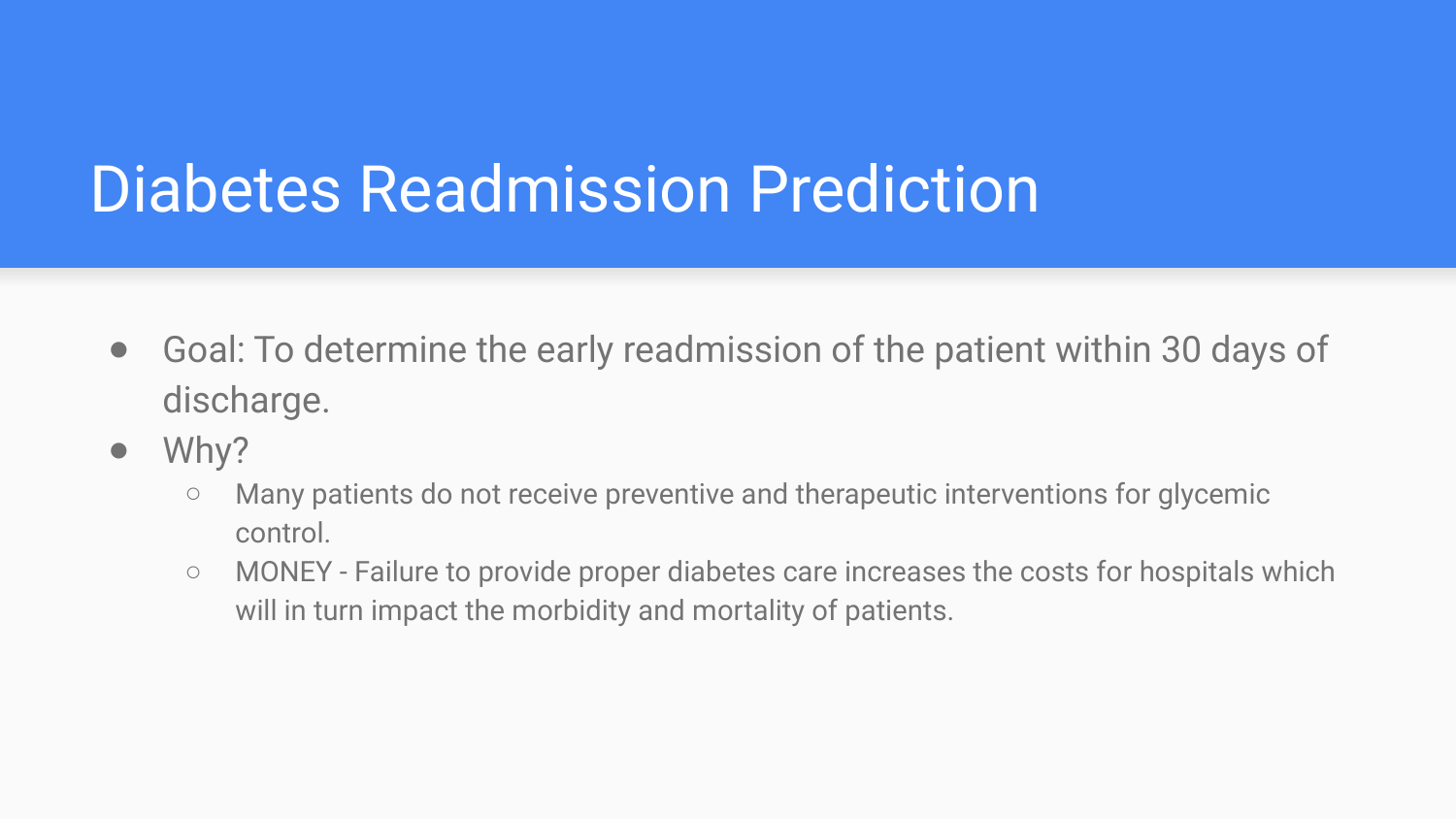

# Diabetes Readmission Prediction
Goal: To determine the early readmission of the patient within 30 days of discharge.
Why?
Many patients do not receive preventive and therapeutic interventions for glycemic control.
MONEY - Failure to provide proper diabetes care increases the costs for hospitals which will in turn impact the morbidity and mortality of patients.